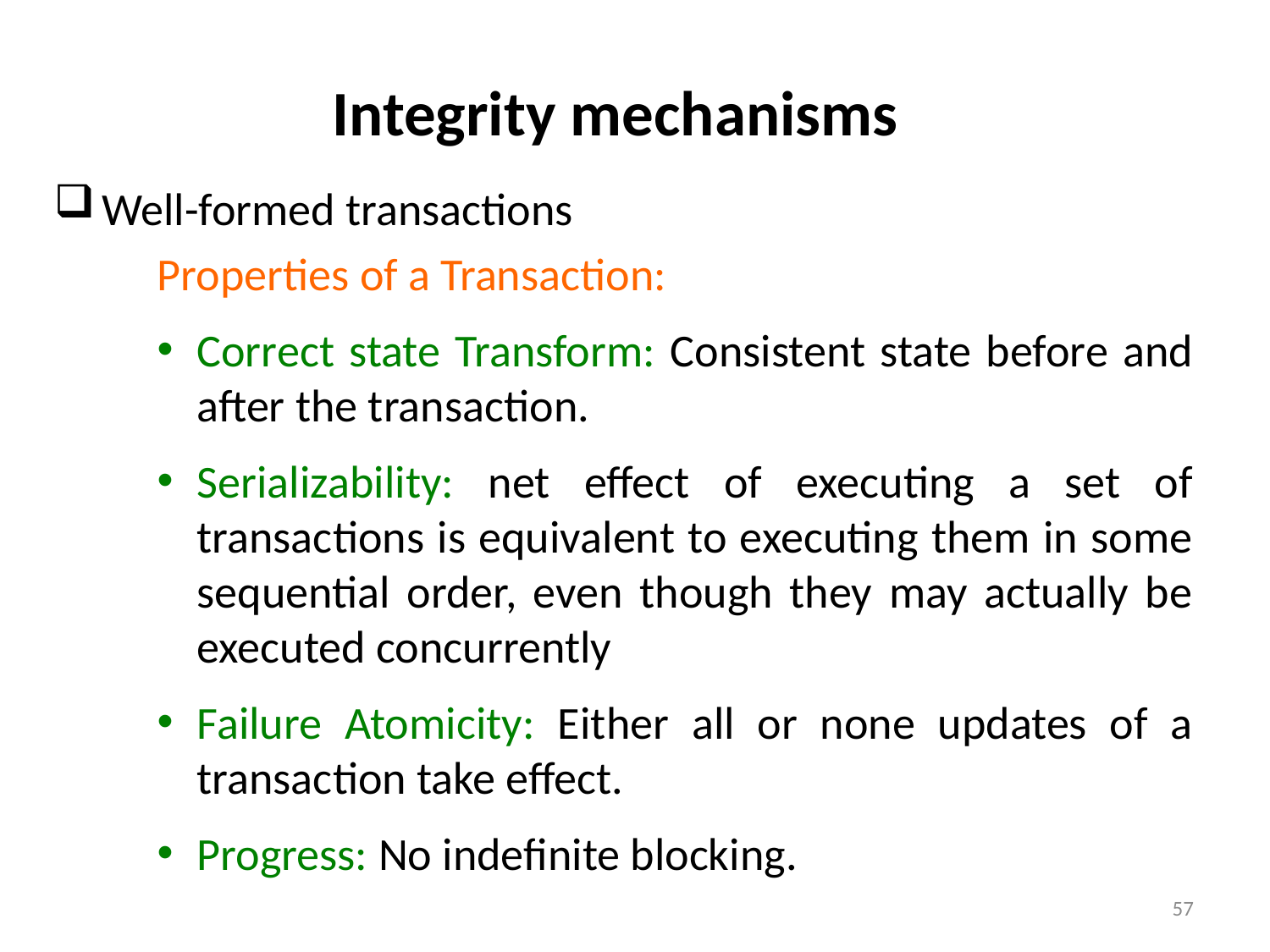

# Integrity mechanisms
Well-formed transactions
Properties of a Transaction:
Correct state Transform: Consistent state before and after the transaction.
Serializability: net effect of executing a set of transactions is equivalent to executing them in some sequential order, even though they may actually be executed concurrently
Failure Atomicity: Either all or none updates of a transaction take effect.
Progress: No indefinite blocking.
57